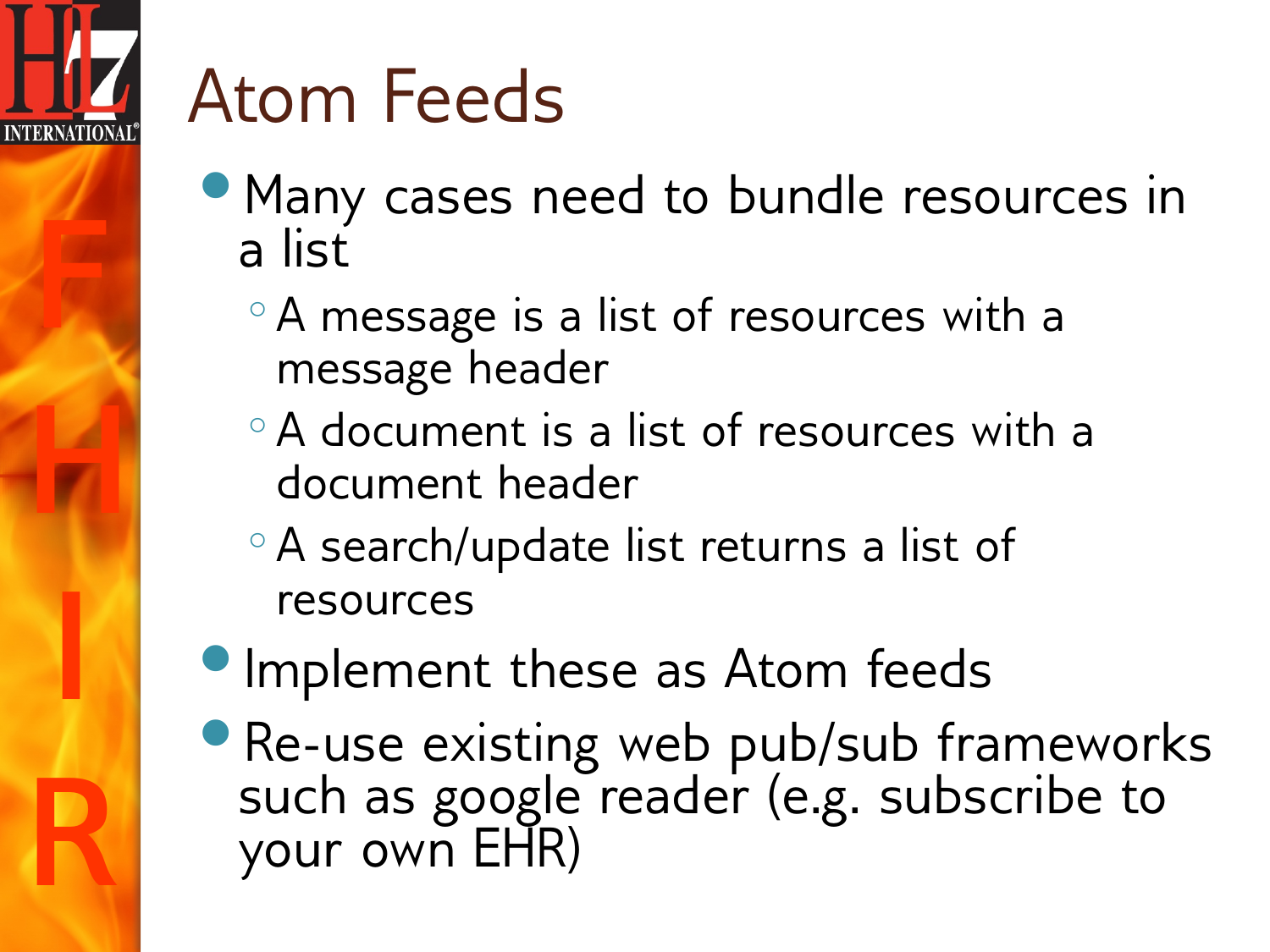

# Atom Feeds
Many cases need to bundle resources in a list
A message is a list of resources with a message header
A document is a list of resources with a document header
A search/update list returns a list of resources
Implement these as Atom feeds
Re-use existing web pub/sub frameworks such as google reader (e.g. subscribe to your own EHR)